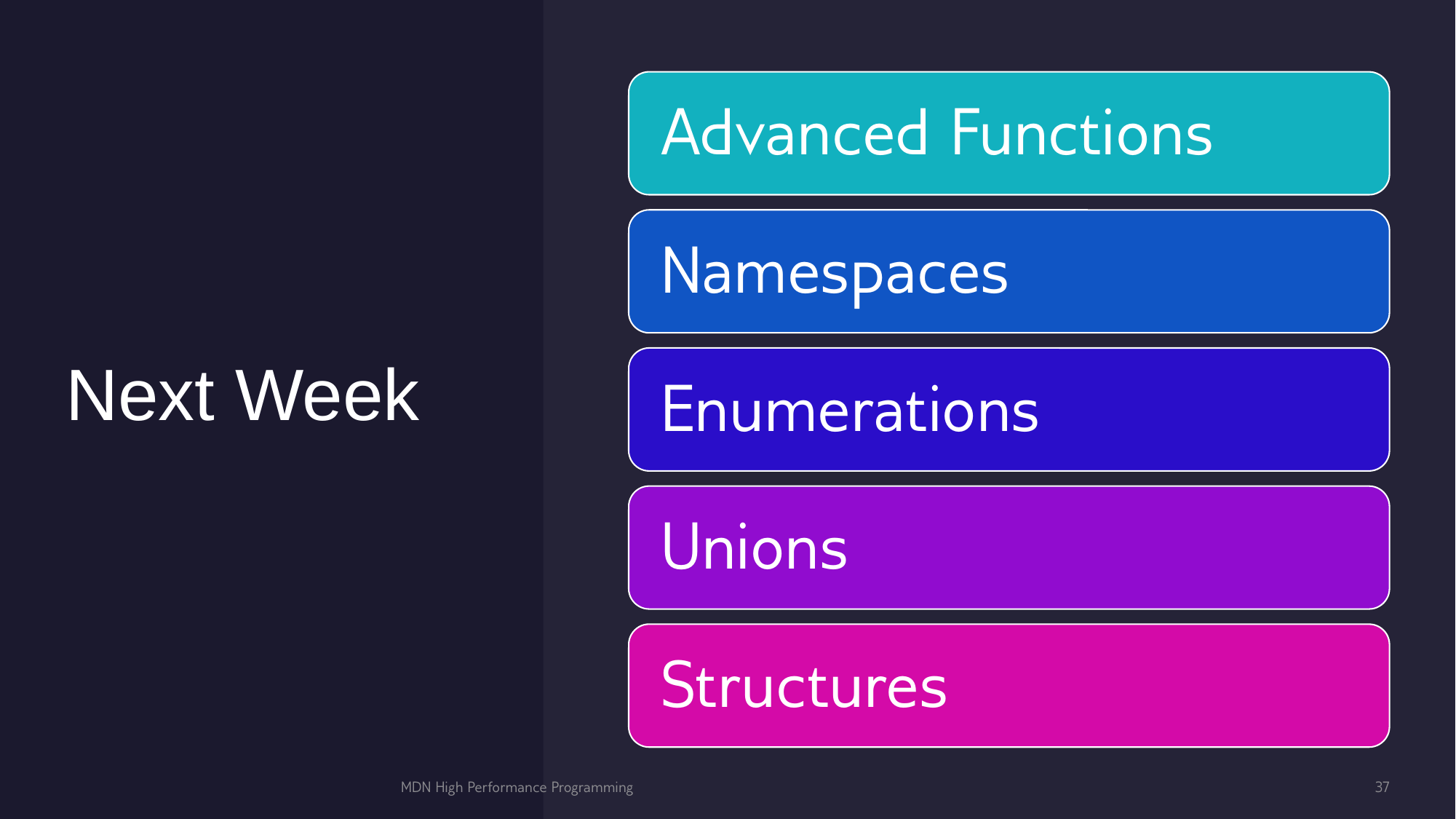

# Next Week
Advanced Functions
Namespaces
Enumerations
Unions
Structures
MDN High Performance Programming
37